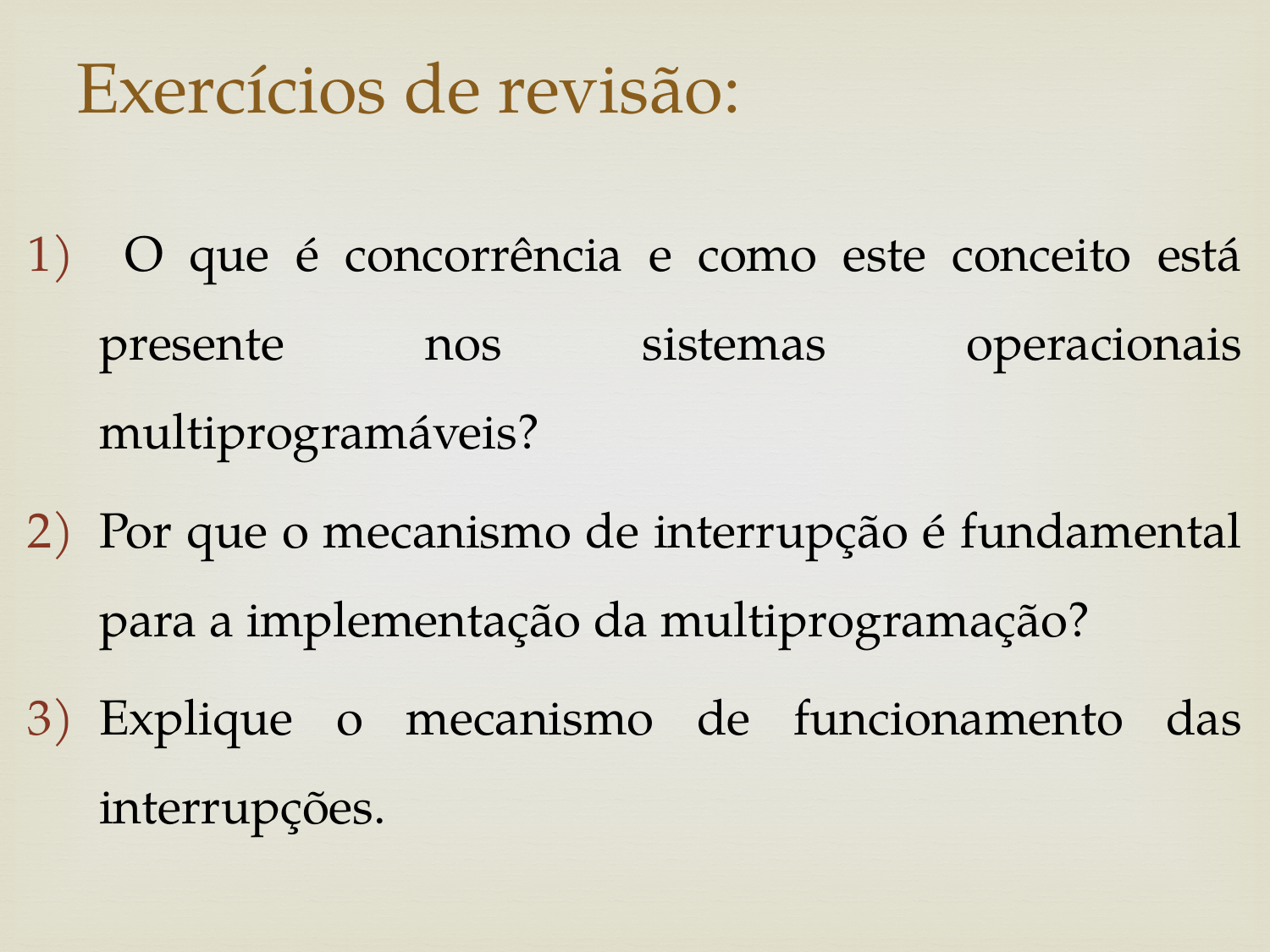

# Exercícios de revisão:
 O que é concorrência e como este conceito está presente nos sistemas operacionais multiprogramáveis?
Por que o mecanismo de interrupção é fundamental para a implementação da multiprogramação?
Explique o mecanismo de funcionamento das interrupções.